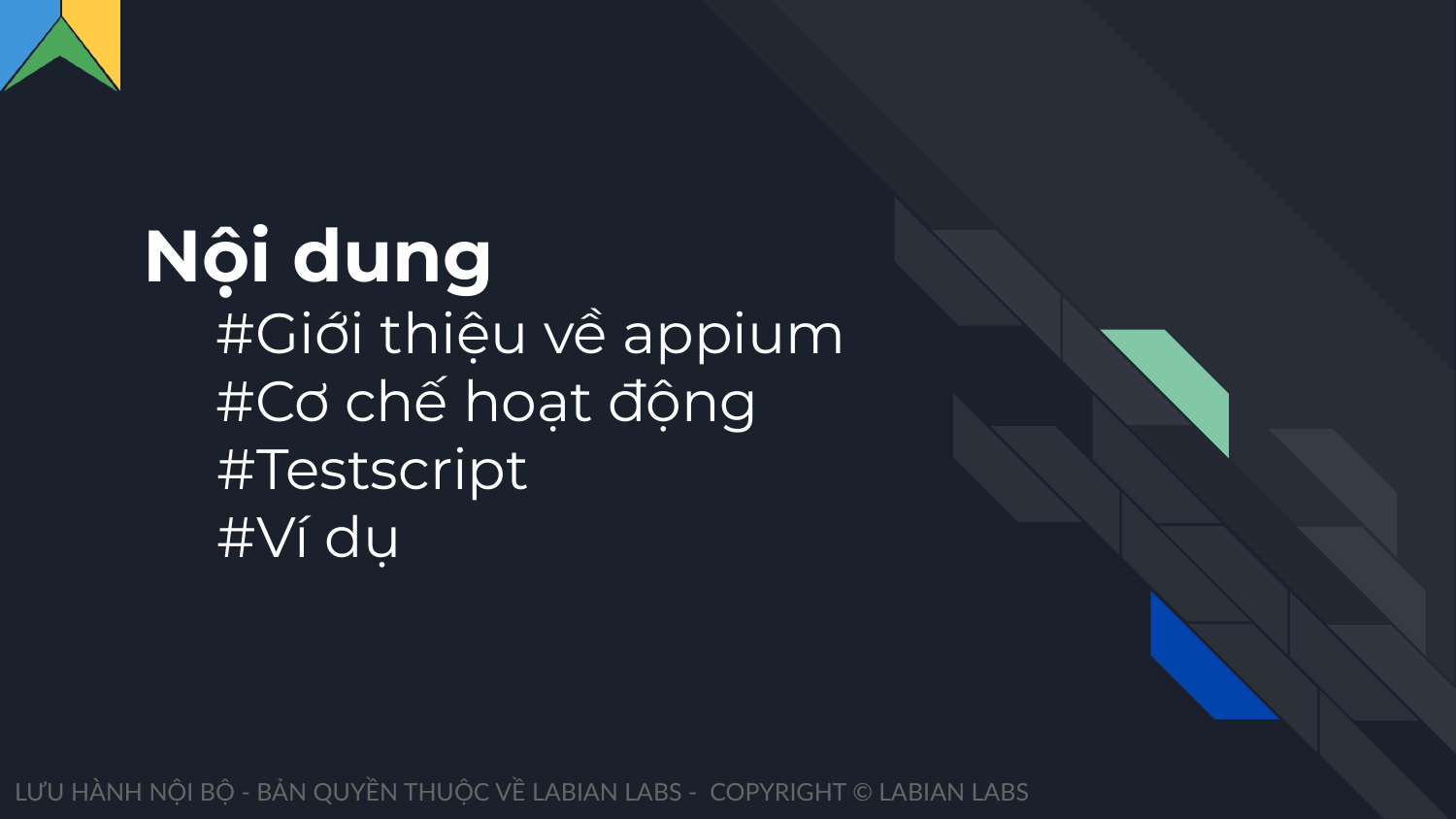

# Nội dung
#Giới thiệu về appium
#Cơ chế hoạt động
     #Testscript
     #Ví dụ